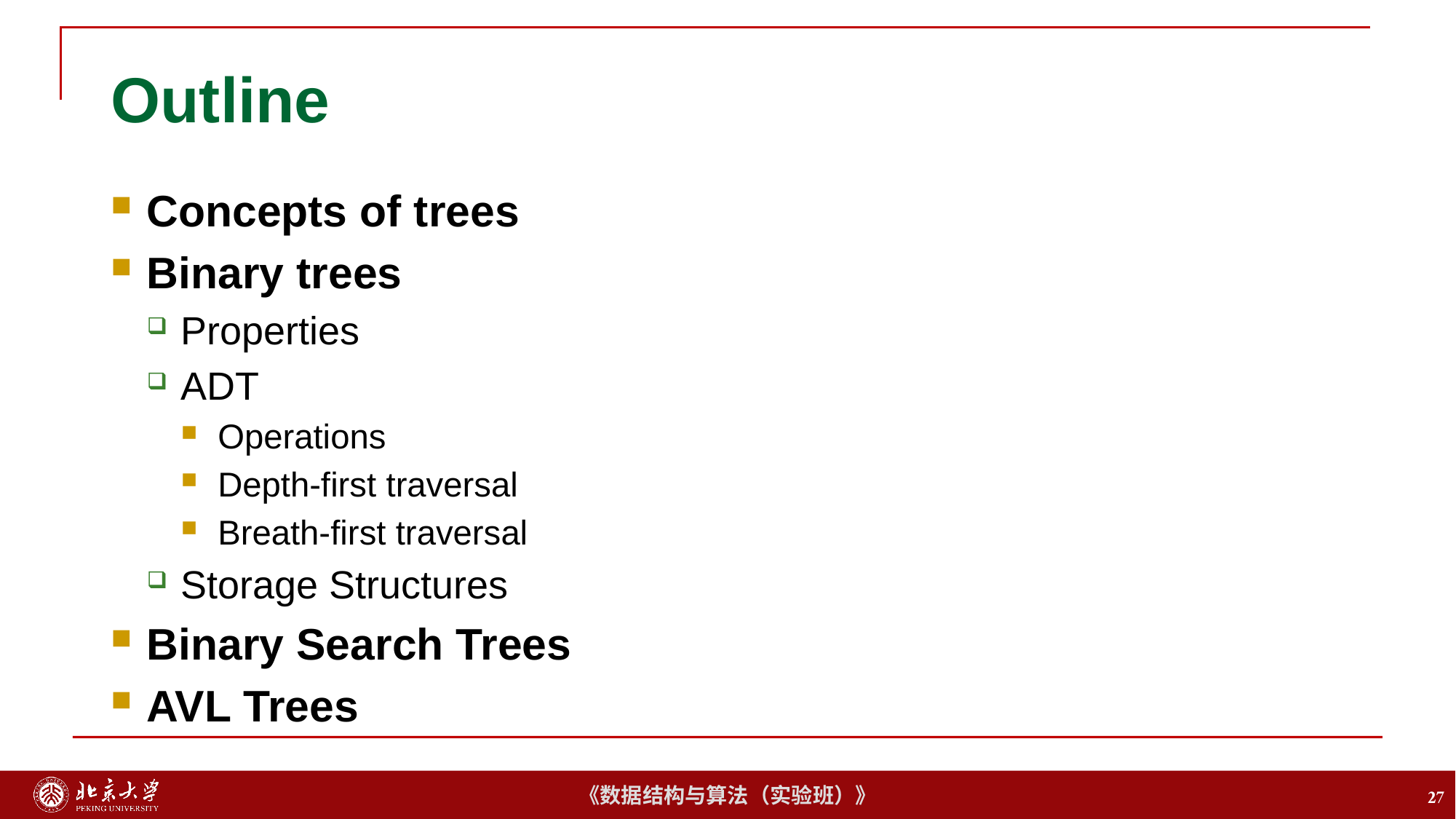

# Outline
Concepts of trees
Binary trees
Properties
ADT
Operations
Depth-first traversal
Breath-first traversal
Storage Structures
Binary Search Trees
AVL Trees
27